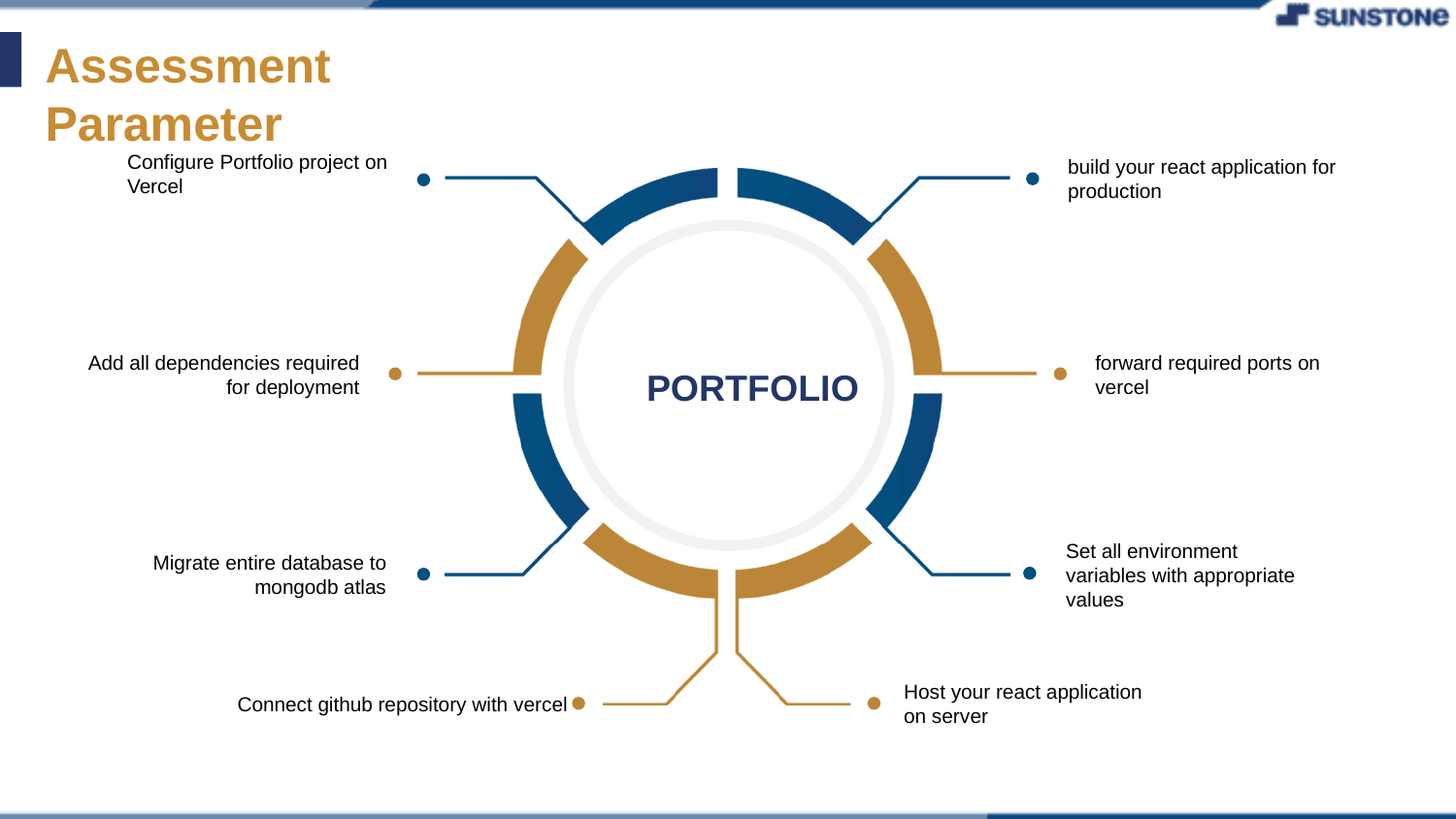

Assessment Parameter
Configure Portfolio project on Vercel
build your react application for production
Add all dependencies required for deployment
forward required ports on vercel
PORTFOLIO
Migrate entire database to mongodb atlas
Set all environment variables with appropriate values
Connect github repository with vercel
Host your react application on server